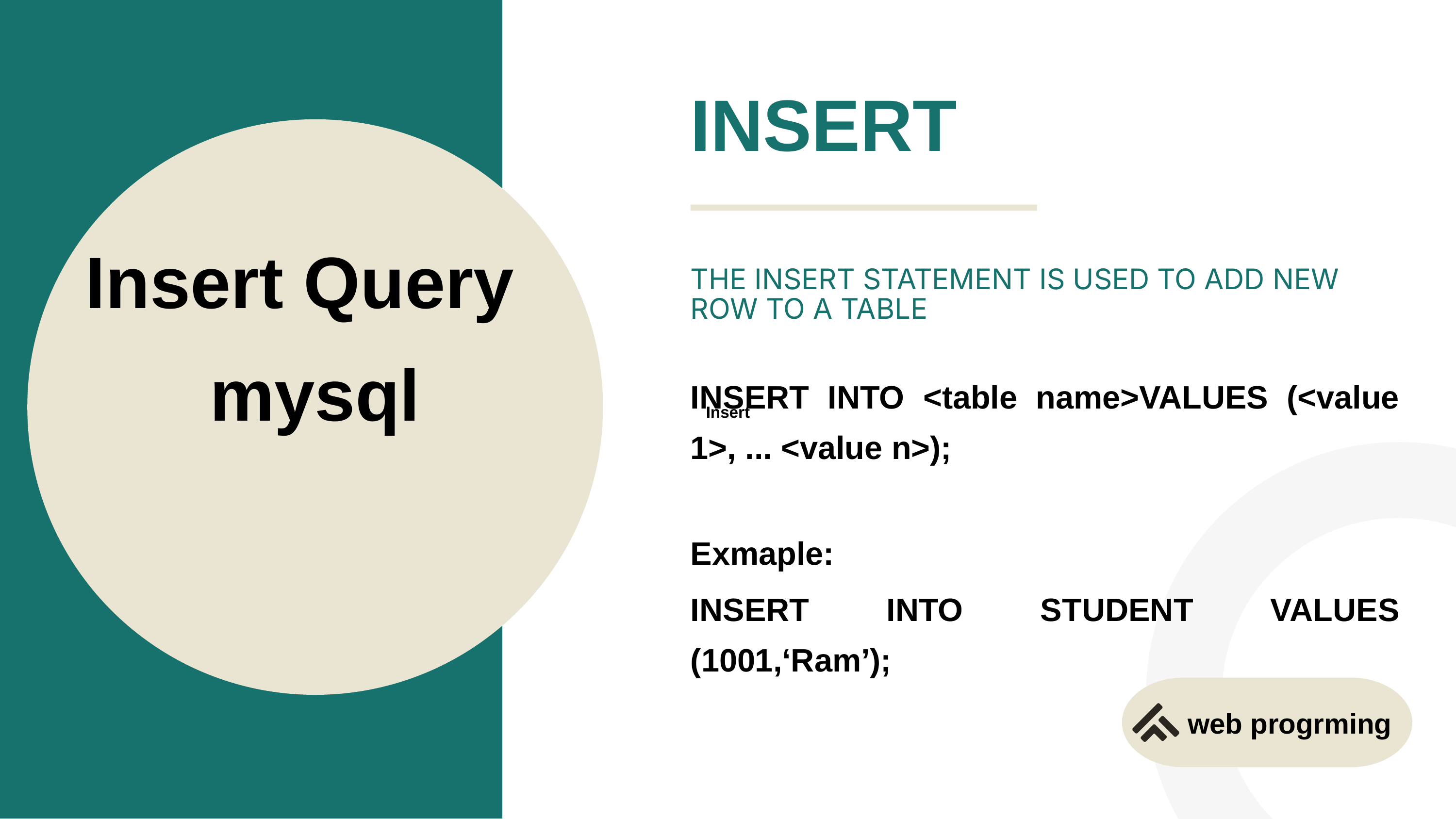

INSERT

Insert Query
mysql

THE INSERT STATEMENT IS USED TO ADD NEW ROW TO A TABLE

INSERT INTO <table name>VALUES (<value 1>, ... <value n>);
Insert

Exmaple:
INSERT INTO STUDENT VALUES (1001,‘Ram’);

web progrming